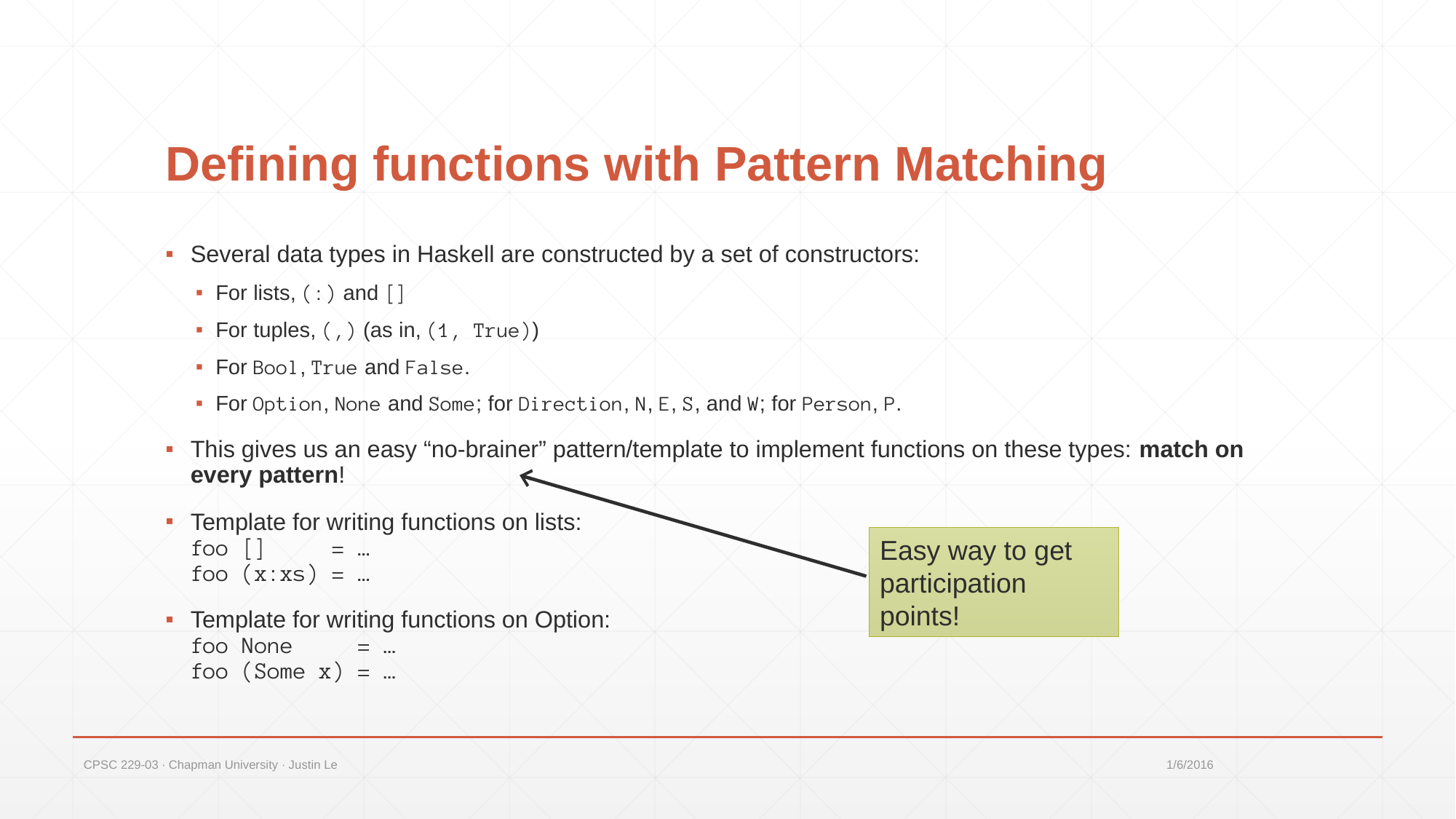

# Defining functions with Pattern Matching
Several data types in Haskell are constructed by a set of constructors:
For lists, (:) and []
For tuples, (,) (as in, (1, True))
For Bool, True and False.
For Option, None and Some; for Direction, N, E, S, and W; for Person, P.
This gives us an easy “no-brainer” pattern/template to implement functions on these types: match on every pattern!
Template for writing functions on lists:
foo []     = …
foo (x:xs) = …
Template for writing functions on Option:
foo None     = …
foo (Some x) = …

Easy way to get participation points!
CPSC 229-03 ∙ Chapman University ∙ Justin Le
1/6/2016